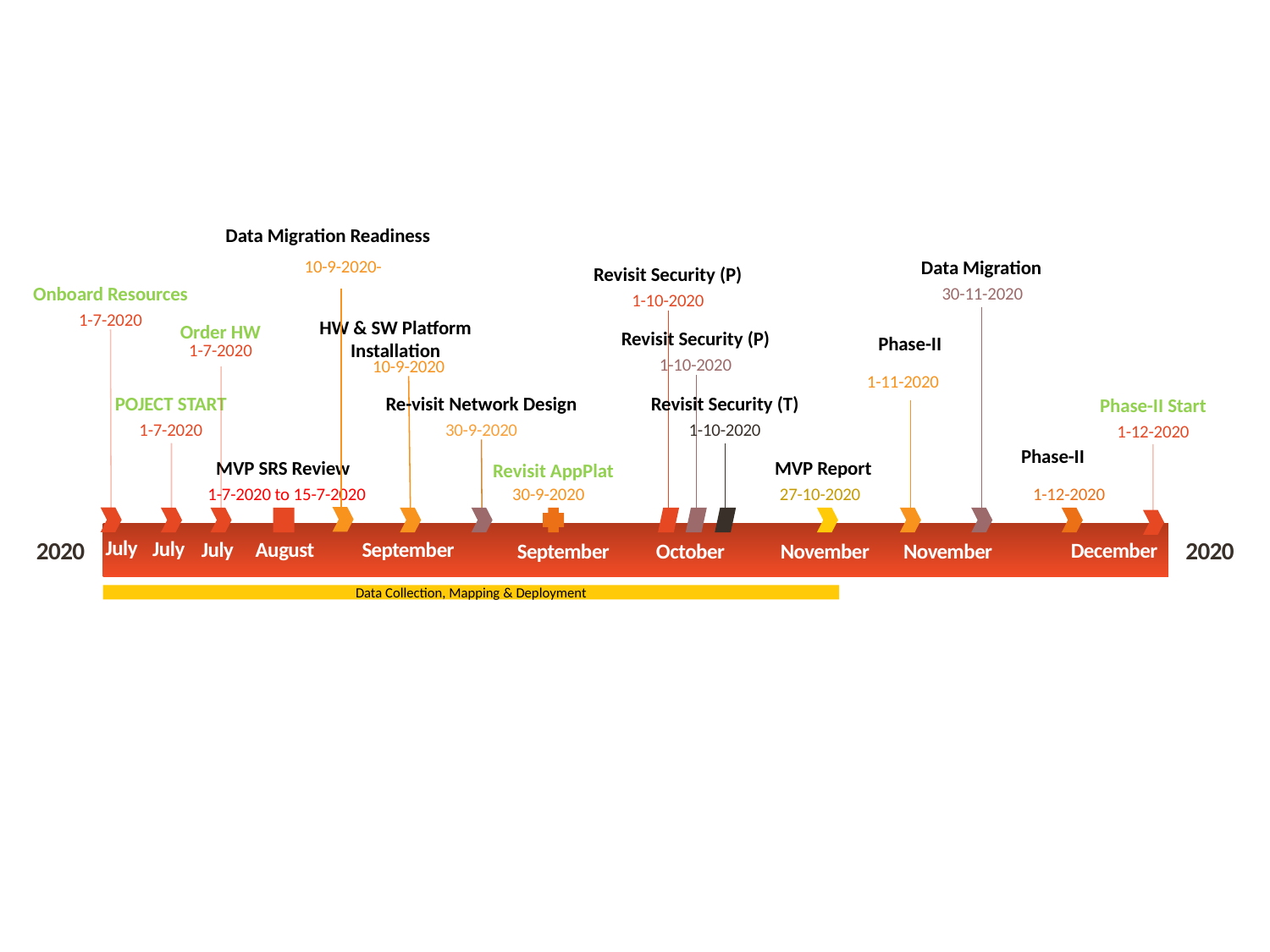

Data Migration Readiness
10-9-2020-

Data Migration
Revisit Security (P)
30-11-2020
1-10-2020
HW & SW Platform Installation
Phase-II
Revisit Security (P)
1-10-2020
10-9-2020
1-11-2020
POJECT START
Re-visit Network Design
Revisit Security (T)
Phase-II Start
1-7-2020
1-10-2020
30-9-2020
1-12-2020
Phase-II
MVP Report
MVP SRS Review
Revisit AppPlat
1-7-2020 to 15-7-2020
30-9-2020
27-10-2020
1-12-2020

August
November
July
2020
2020
September
September
October
November
Data Collection, Mapping & Deployment
December
Onboard Resources
1-7-2020
Order HW
1-7-2020

July
July

Today